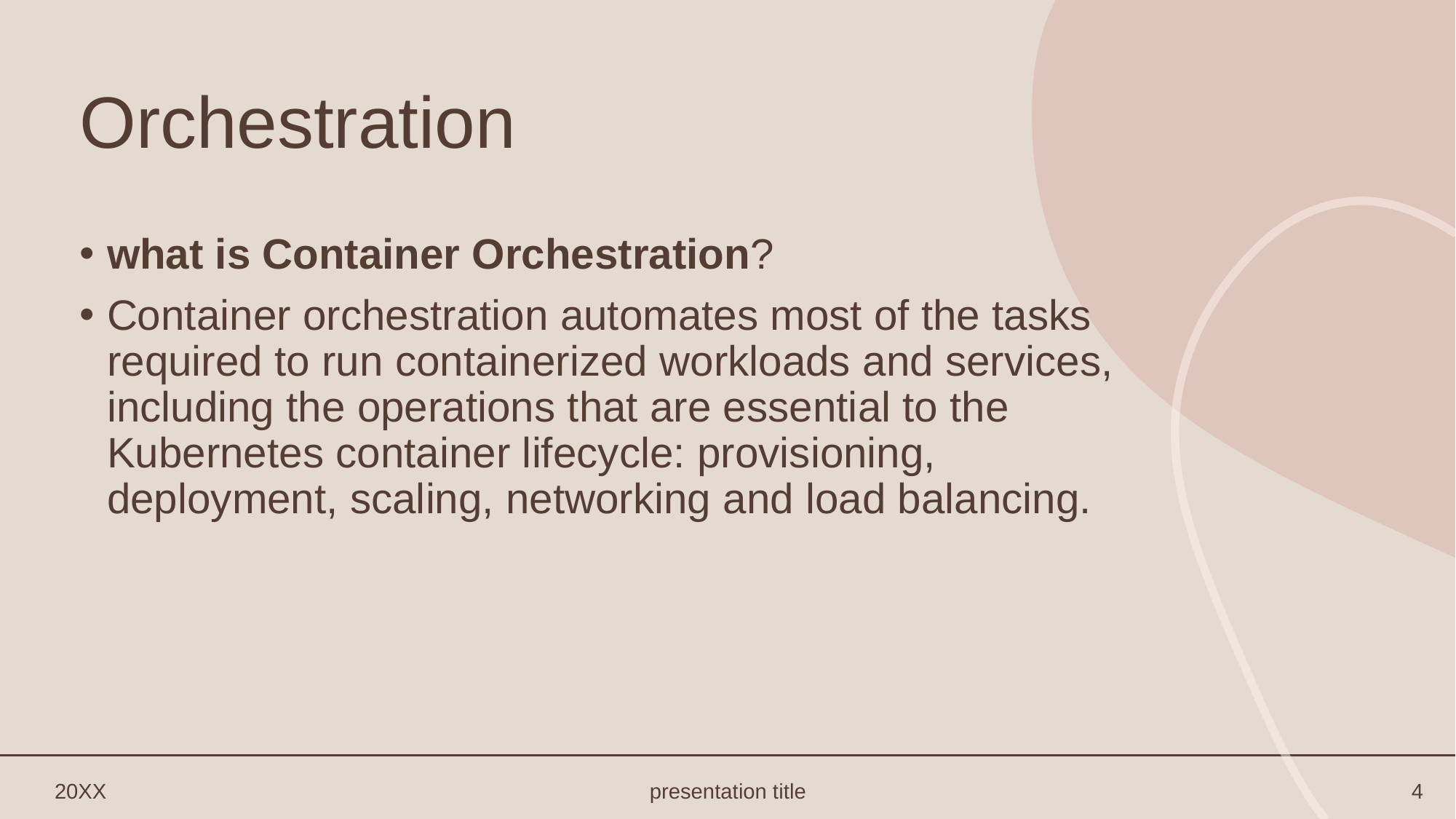

# Orchestration
what is Container Orchestration?
Container orchestration automates most of the tasks required to run containerized workloads and services, including the operations that are essential to the Kubernetes container lifecycle: provisioning, deployment, scaling, networking and load balancing.
20XX
presentation title
4